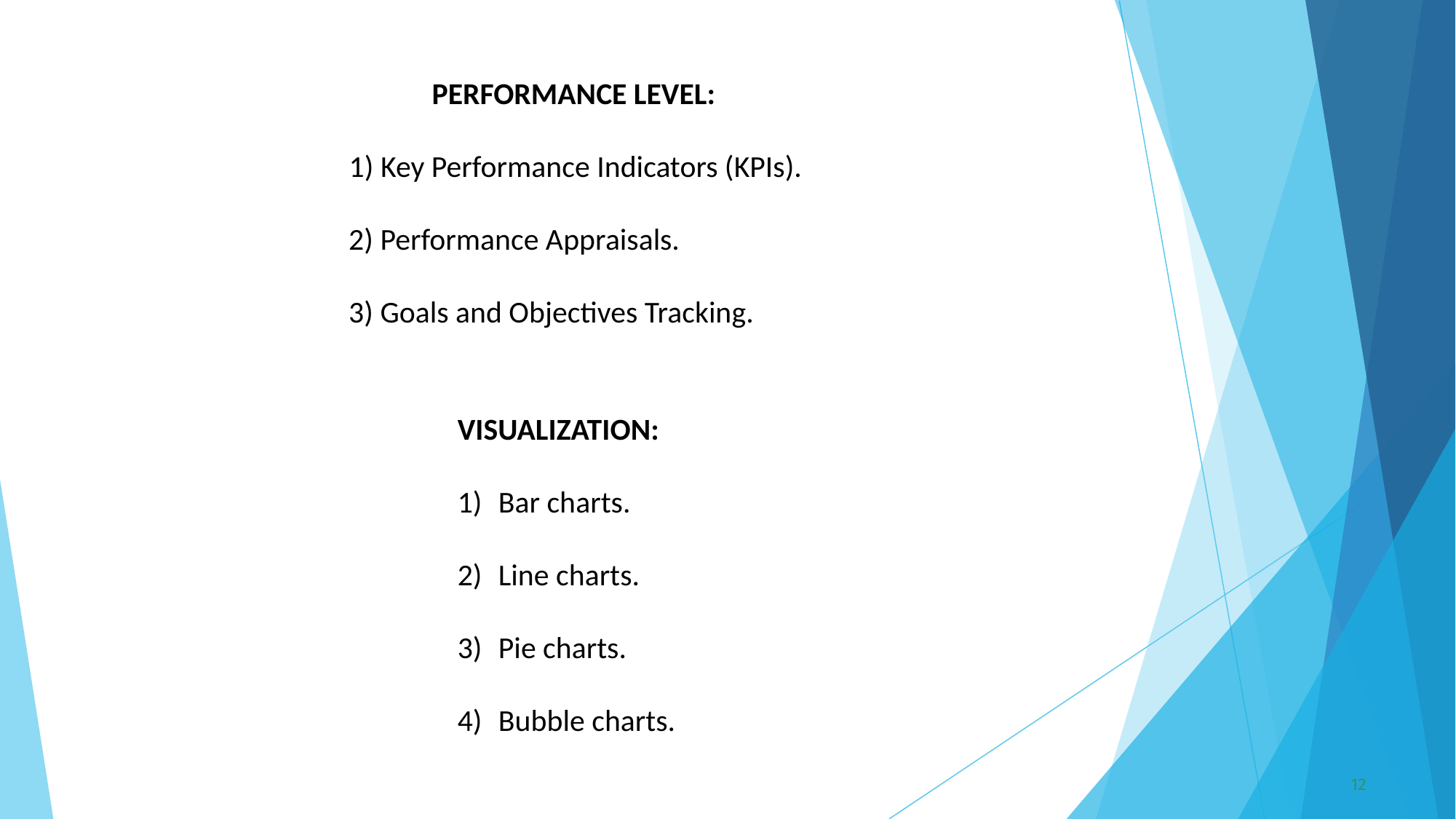

# PERFORMANCE LEVEL: 1) Key Performance Indicators (KPIs). 2) Performance Appraisals. 3) Goals and Objectives Tracking.
VISUALIZATION:

Bar charts.

Line charts.

Pie charts.

Bubble charts.
12